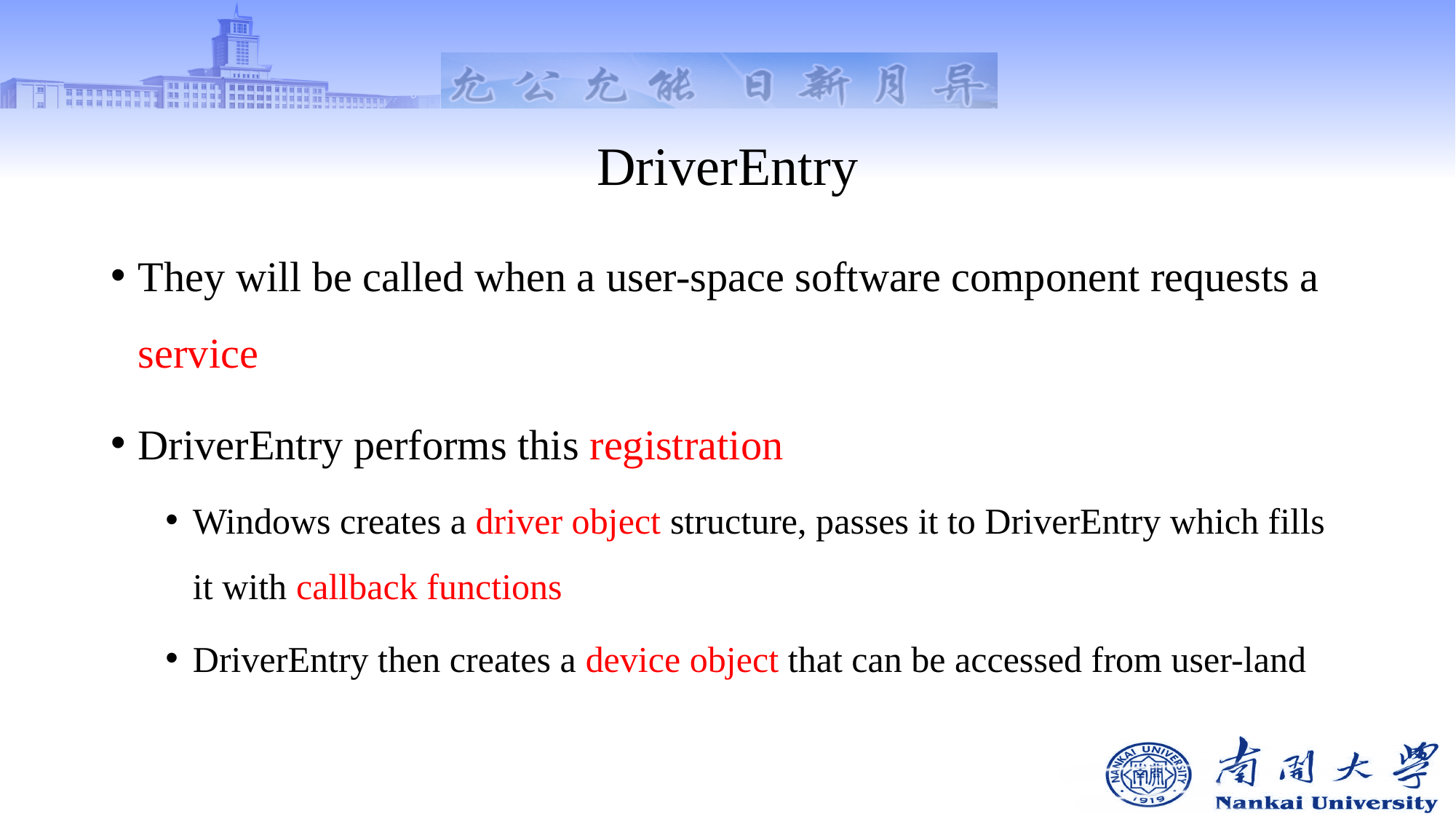

# DriverEntry
They will be called when a user-space software component requests a service
DriverEntry performs this registration
Windows creates a driver object structure, passes it to DriverEntry which fills it with callback functions
DriverEntry then creates a device object that can be accessed from user-land